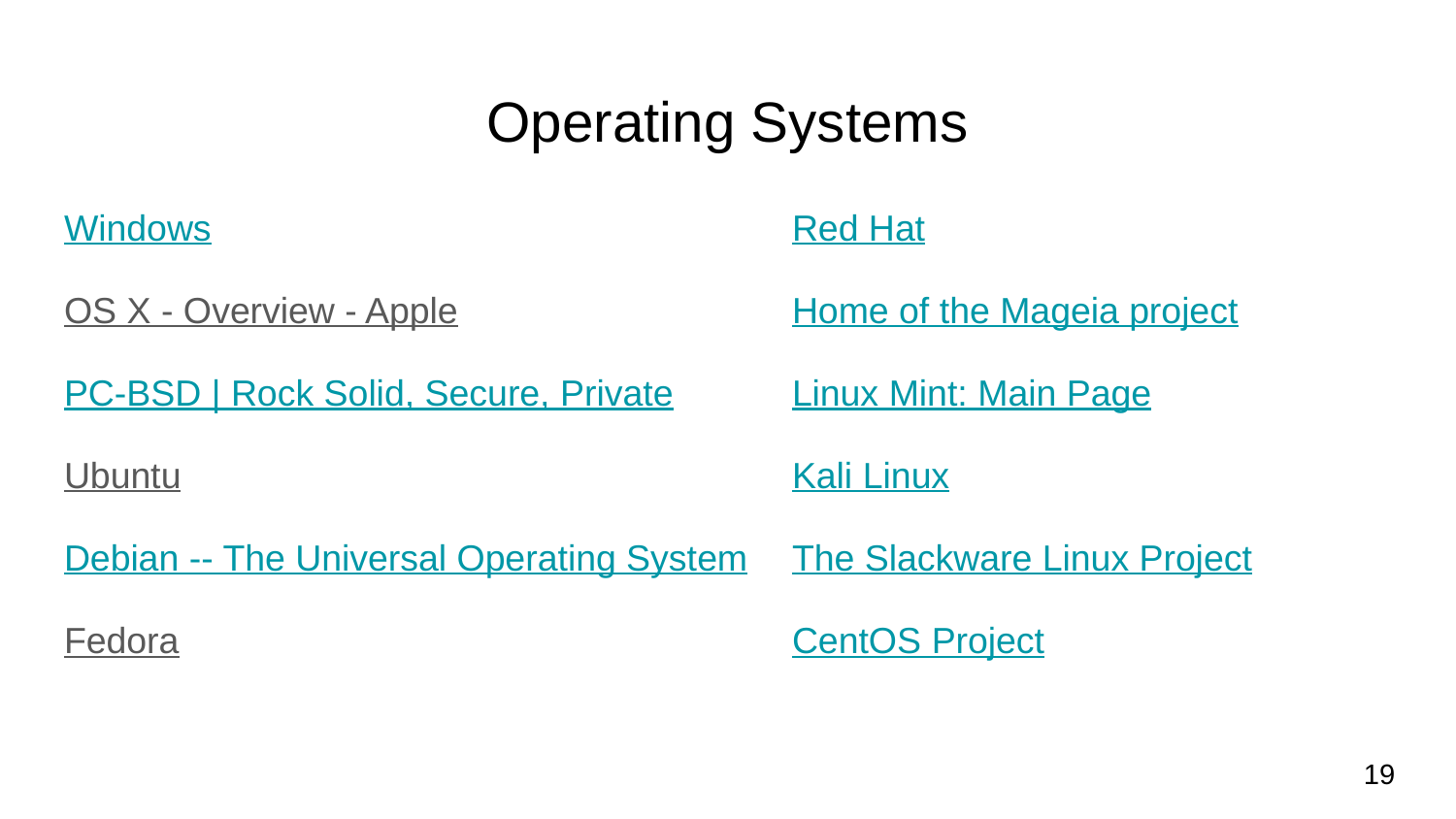

# Operating Systems
Windows 				Red Hat
OS X - Overview - Apple			Home of the Mageia project
PC-BSD | Rock Solid, Secure, Private	Linux Mint: Main Page
Ubuntu					Kali Linux
Debian -- The Universal Operating System	The Slackware Linux Project
Fedora					CentOS Project

19